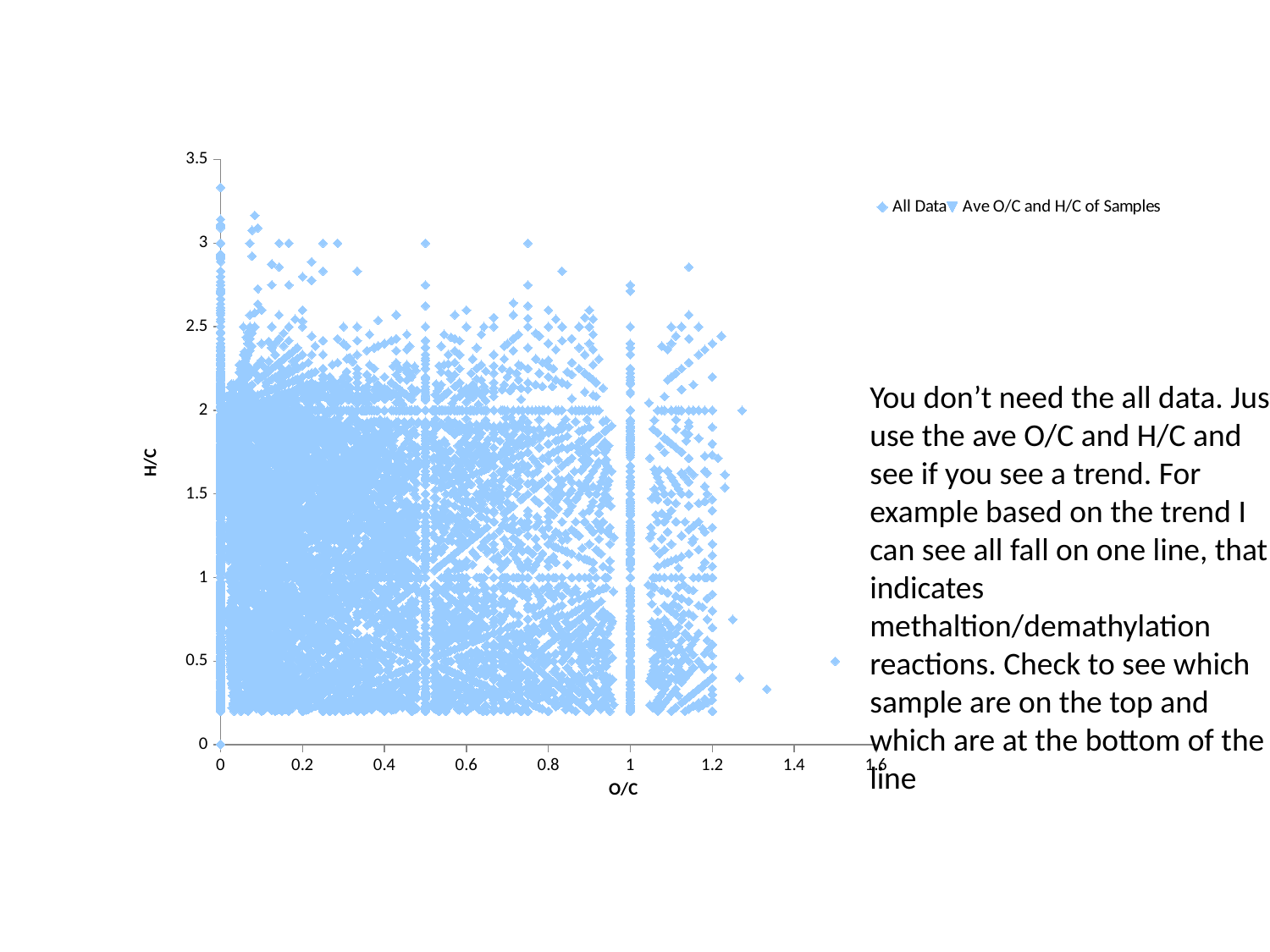

### Chart

| Category |  |  |
|---|---|---|
You don’t need the all data. Just use the ave O/C and H/C and see if you see a trend. For example based on the trend I can see all fall on one line, that indicates methaltion/demathylation reactions. Check to see which sample are on the top and which are at the bottom of the line